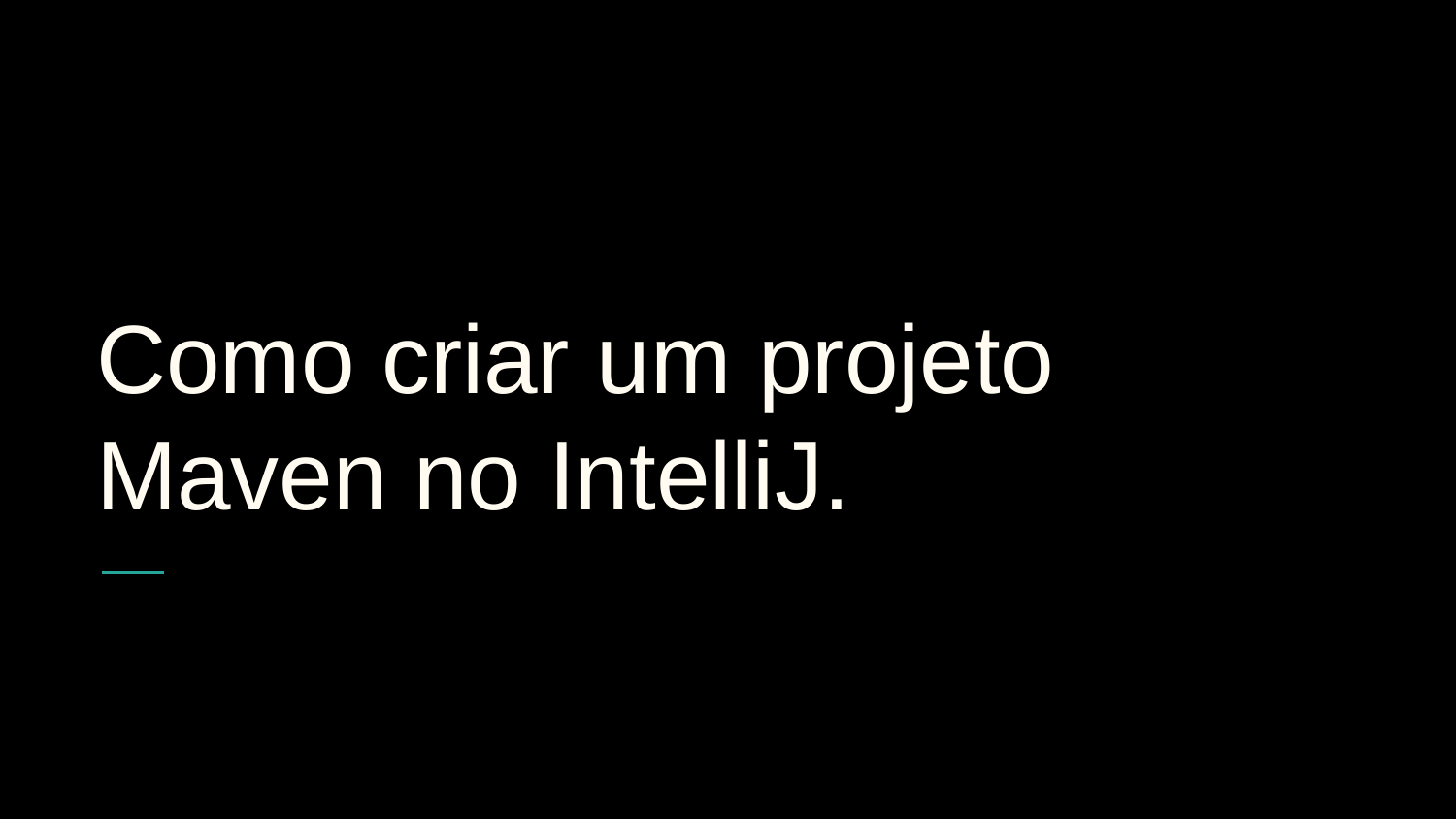

# Como criar um projeto Maven no IntelliJ.